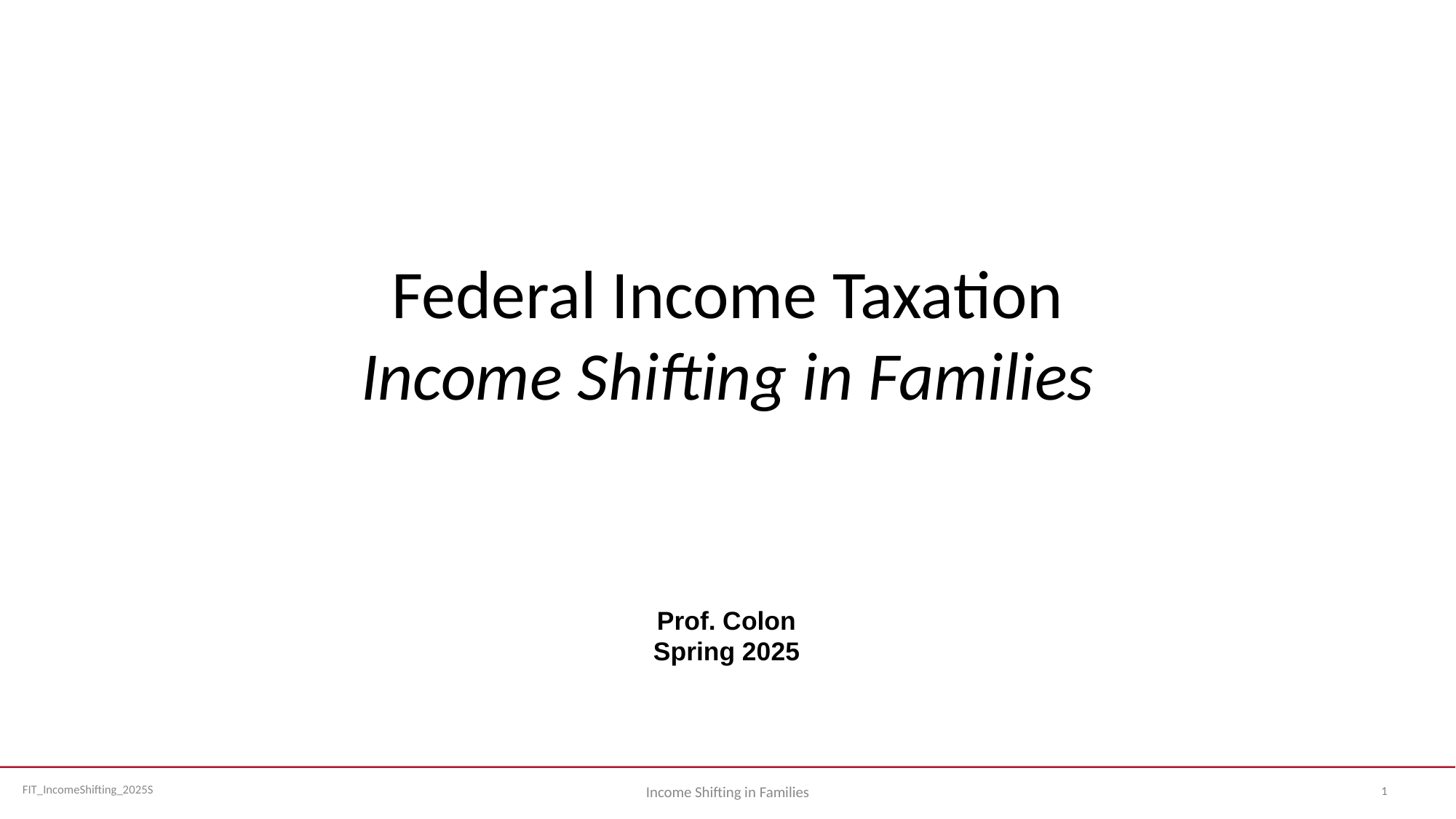

# Federal Income Taxation Income Shifting in Families
Prof. Colon
Spring 2025
1
Income Shifting in Families